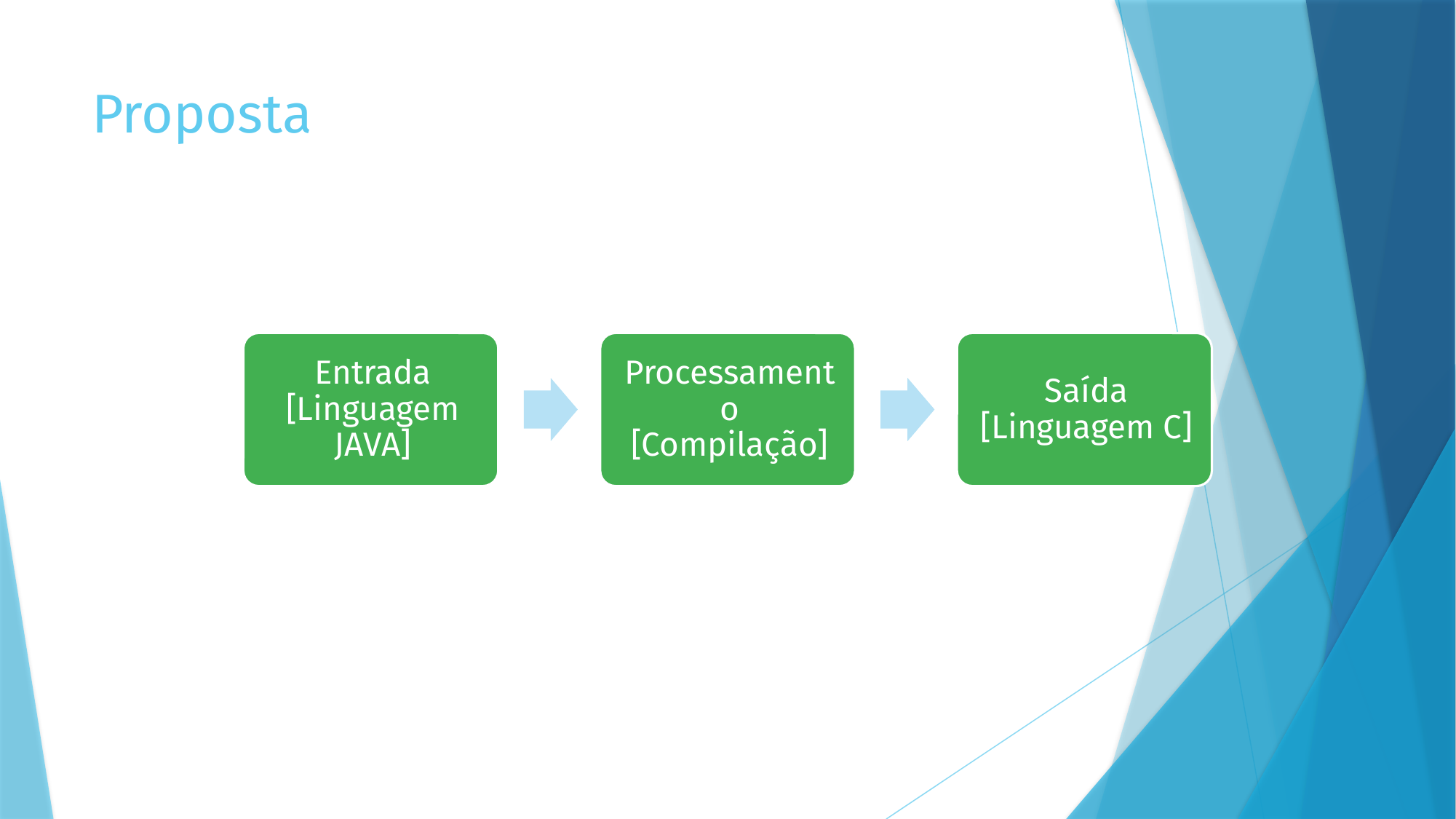

# Proposta
Entrada [Linguagem JAVA]

Processamento [Compilação]

Saída [Linguagem C]